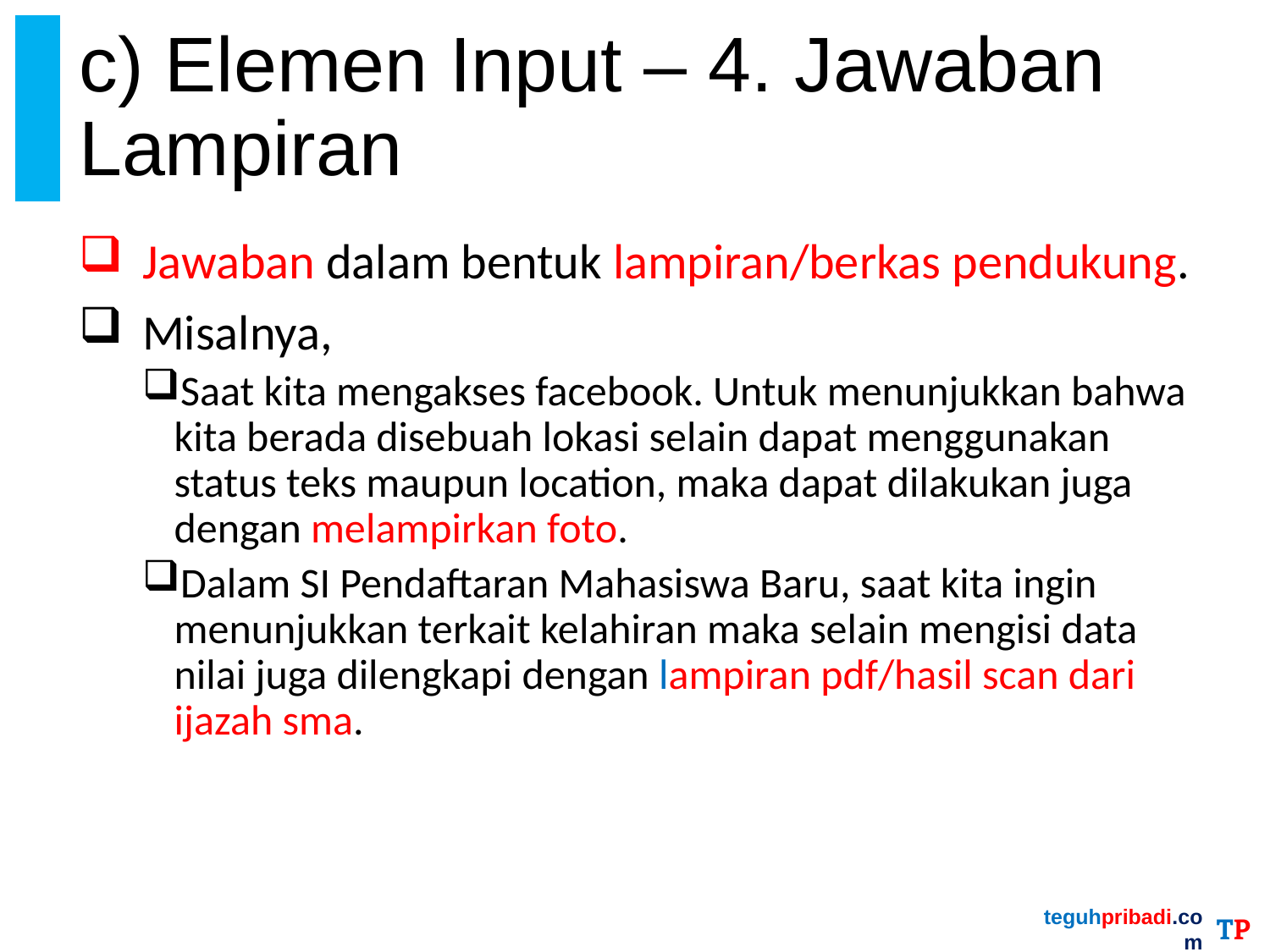

# c) Elemen Input – 4. Jawaban Lampiran
Jawaban dalam bentuk lampiran/berkas pendukung.
Misalnya,
Saat kita mengakses facebook. Untuk menunjukkan bahwa kita berada disebuah lokasi selain dapat menggunakan status teks maupun location, maka dapat dilakukan juga dengan melampirkan foto.
Dalam SI Pendaftaran Mahasiswa Baru, saat kita ingin menunjukkan terkait kelahiran maka selain mengisi data nilai juga dilengkapi dengan lampiran pdf/hasil scan dari ijazah sma.